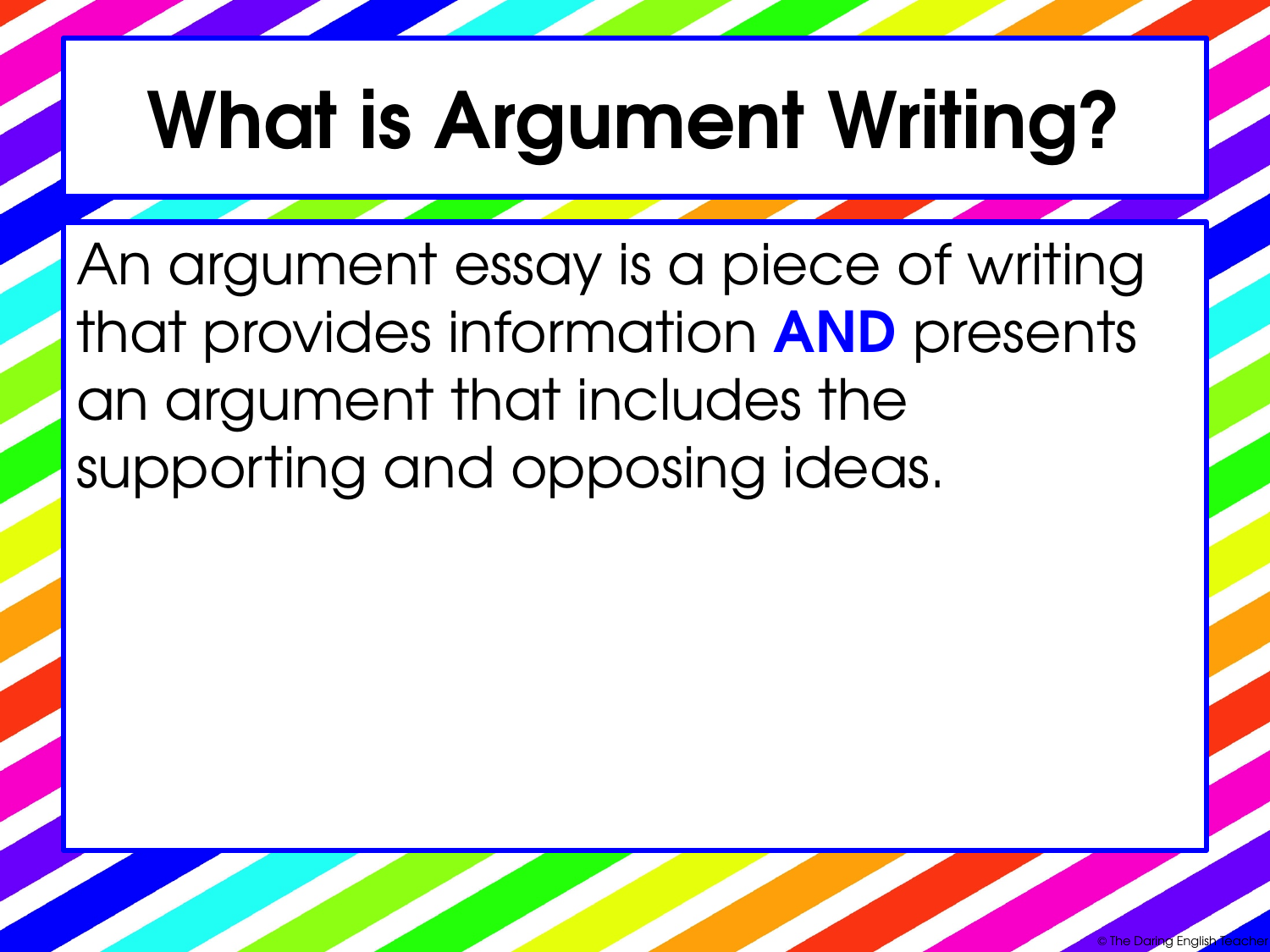

# What is Argument Writing?
An argument essay is a piece of writing that provides information AND presents an argument that includes the supporting and opposing ideas.